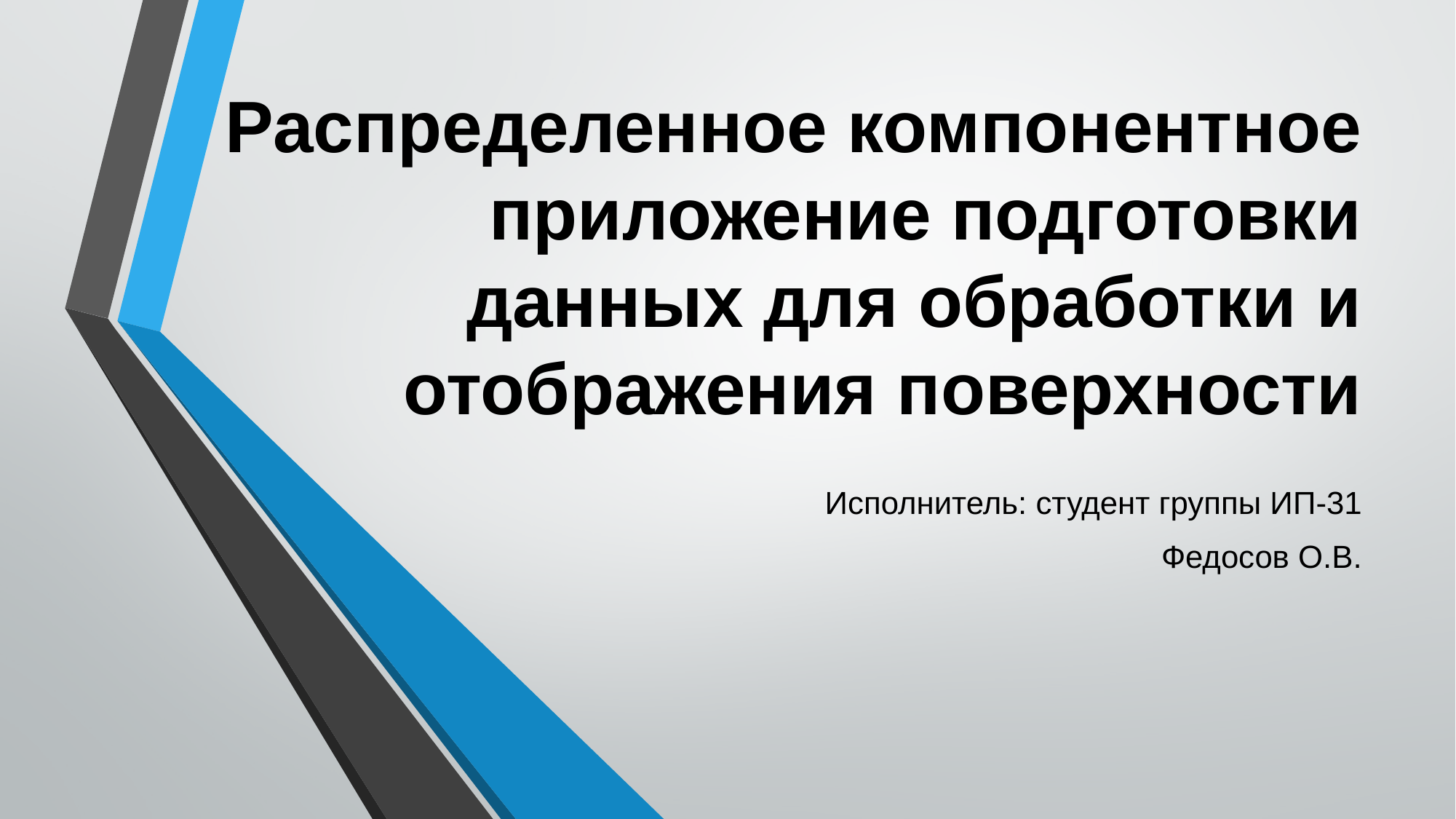

# Распределенное компонентное приложение подготовки данных для обработки и отображения поверхности
Исполнитель: студент группы ИП-31
Федосов О.В.